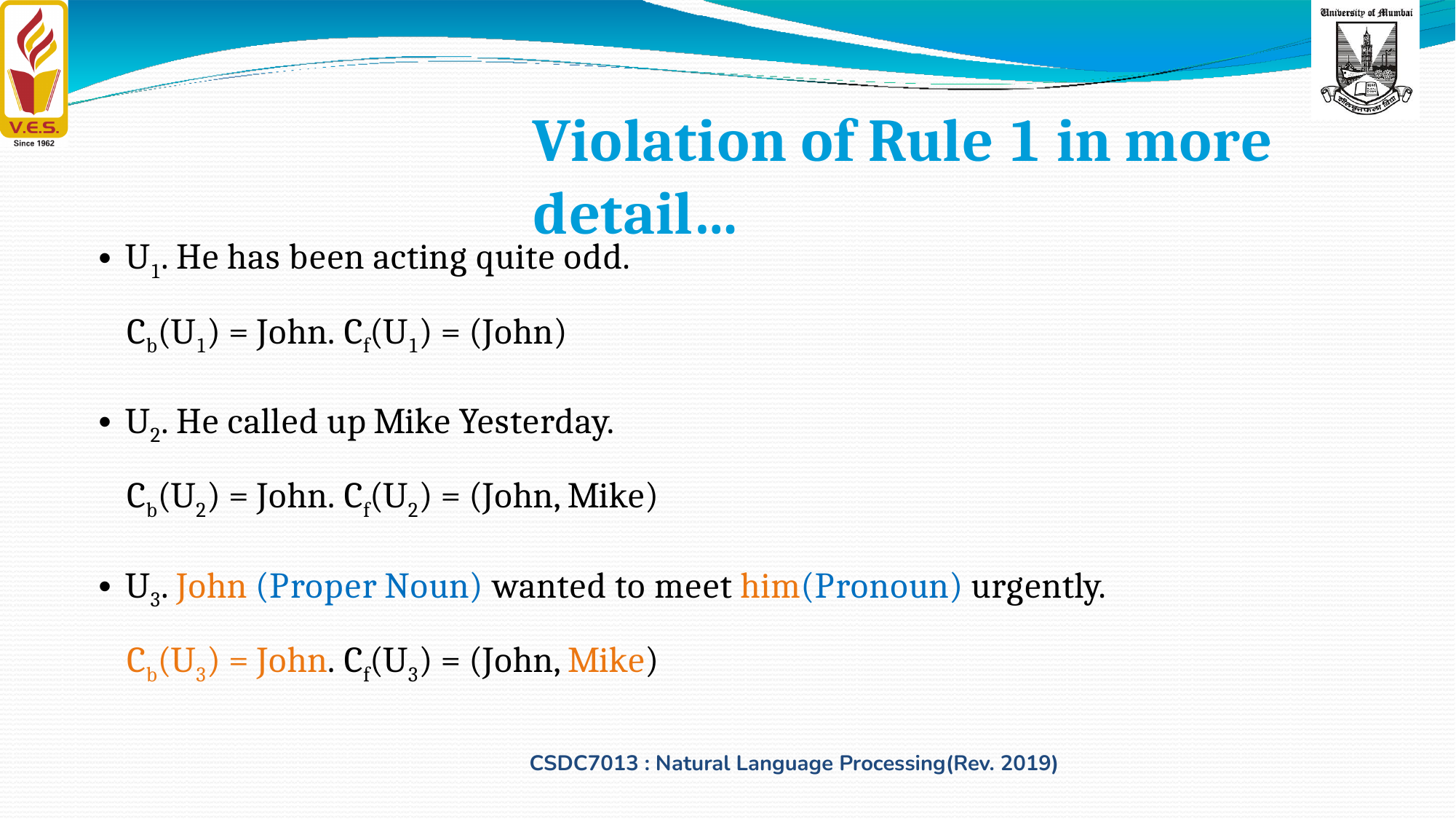

# Violation of Rule 1 in more detail…
U1. He has been acting quite odd.  Cb(U1) = John. Cf(U1) = (John)
U2. He called up Mike Yesterday.  Cb(U2) = John. Cf(U2) = (John, Mike)
U3. John (Proper Noun) wanted to meet him(Pronoun) urgently.  Cb(U3) = John. Cf(U3) = (John, Mike)